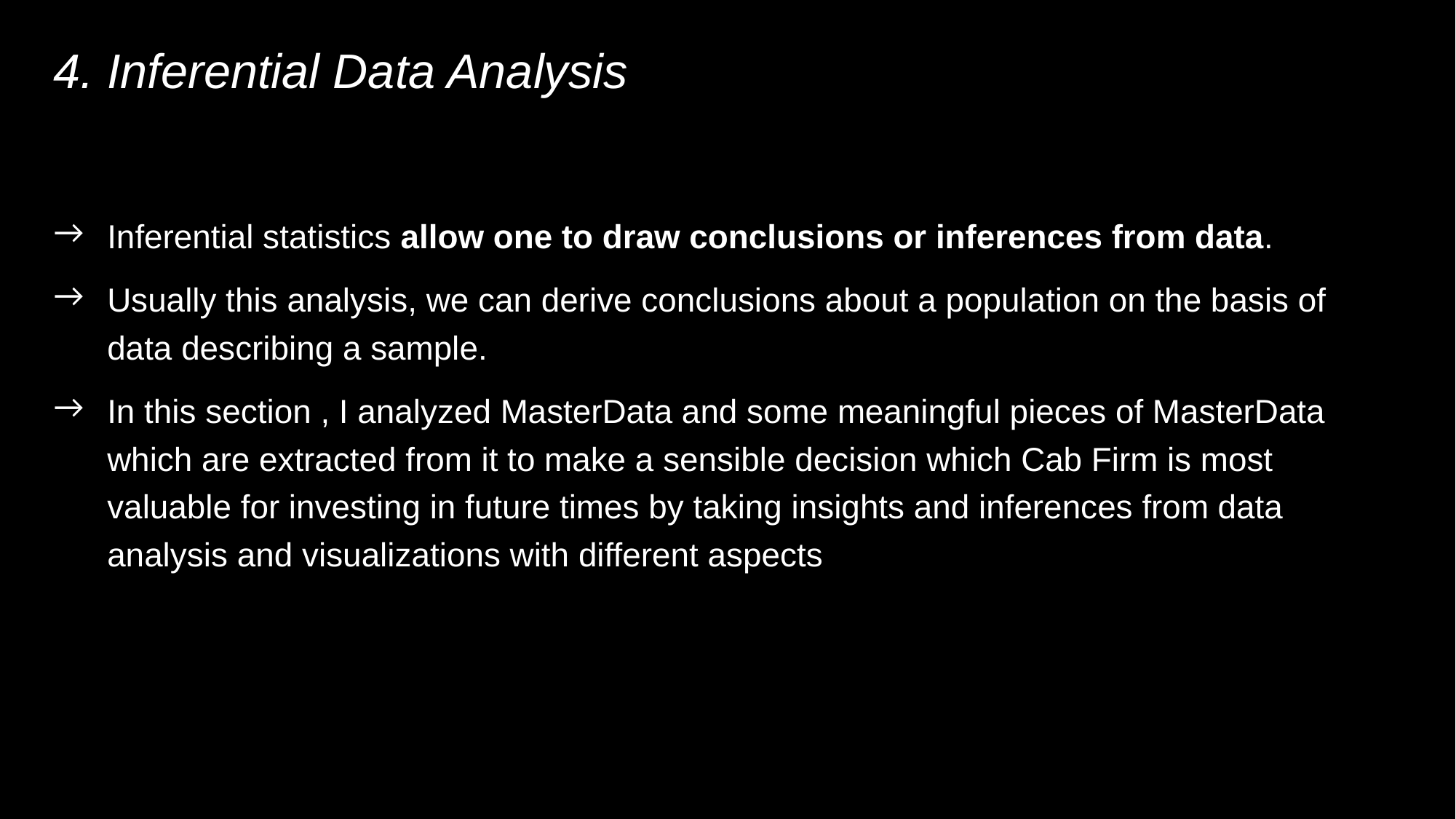

# 4. Inferential Data Analysis
Inferential statistics allow one to draw conclusions or inferences from data.
Usually this analysis, we can derive conclusions about a population on the basis of data describing a sample.
In this section , I analyzed MasterData and some meaningful pieces of MasterData which are extracted from it to make a sensible decision which Cab Firm is most valuable for investing in future times by taking insights and inferences from data analysis and visualizations with different aspects